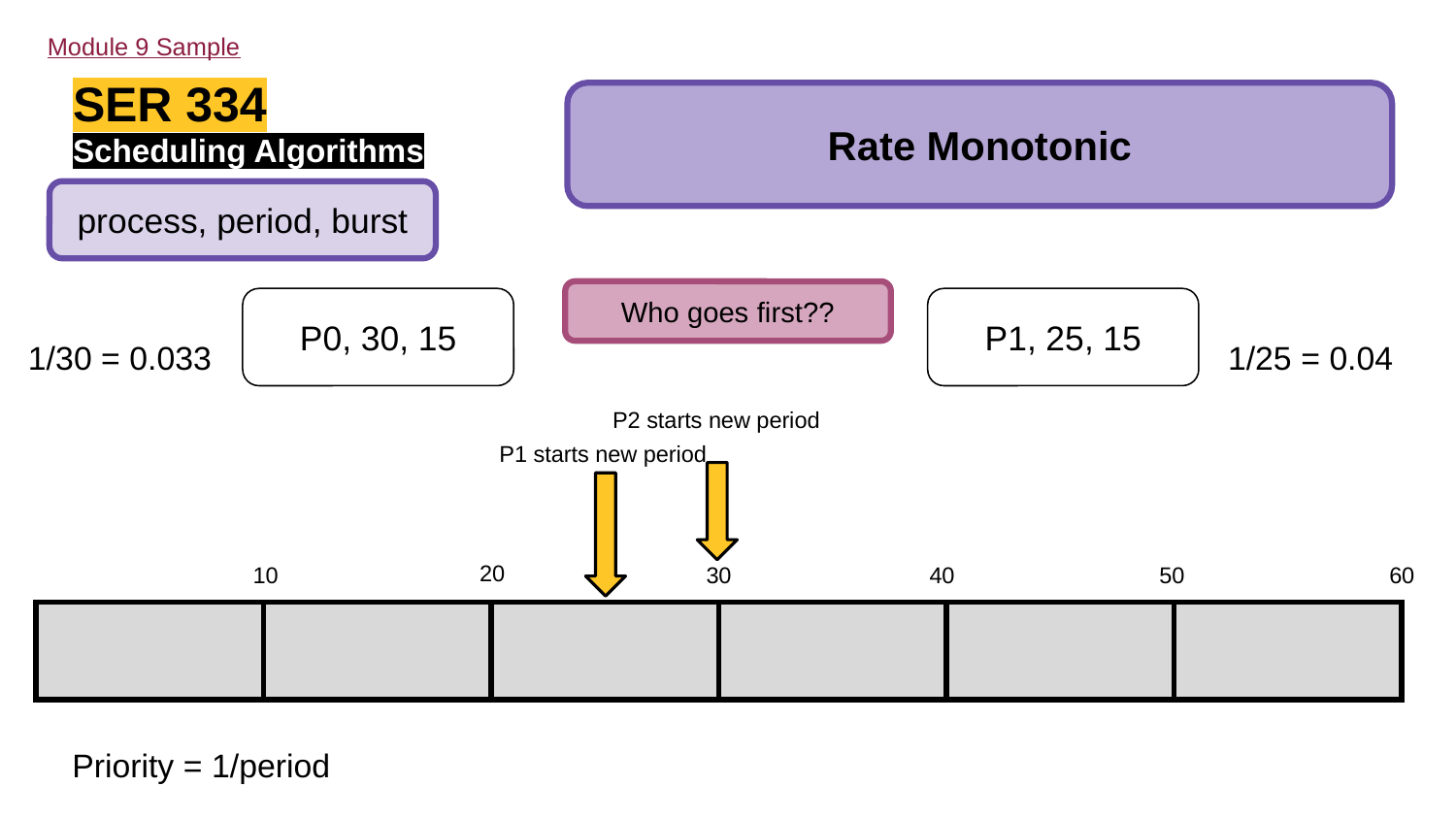

Module 9 Sample
SER 334
Rate Monotonic
Scheduling Algorithms
process, period, burst
Who goes first??
P0, 30, 15
P1, 25, 15
1/25 = 0.04
1/30 = 0.033
P2 starts new period
P1 starts new period

20
10
30
40
50
60
|  |  |  |  |  |  |
| --- | --- | --- | --- | --- | --- |
Priority = 1/period